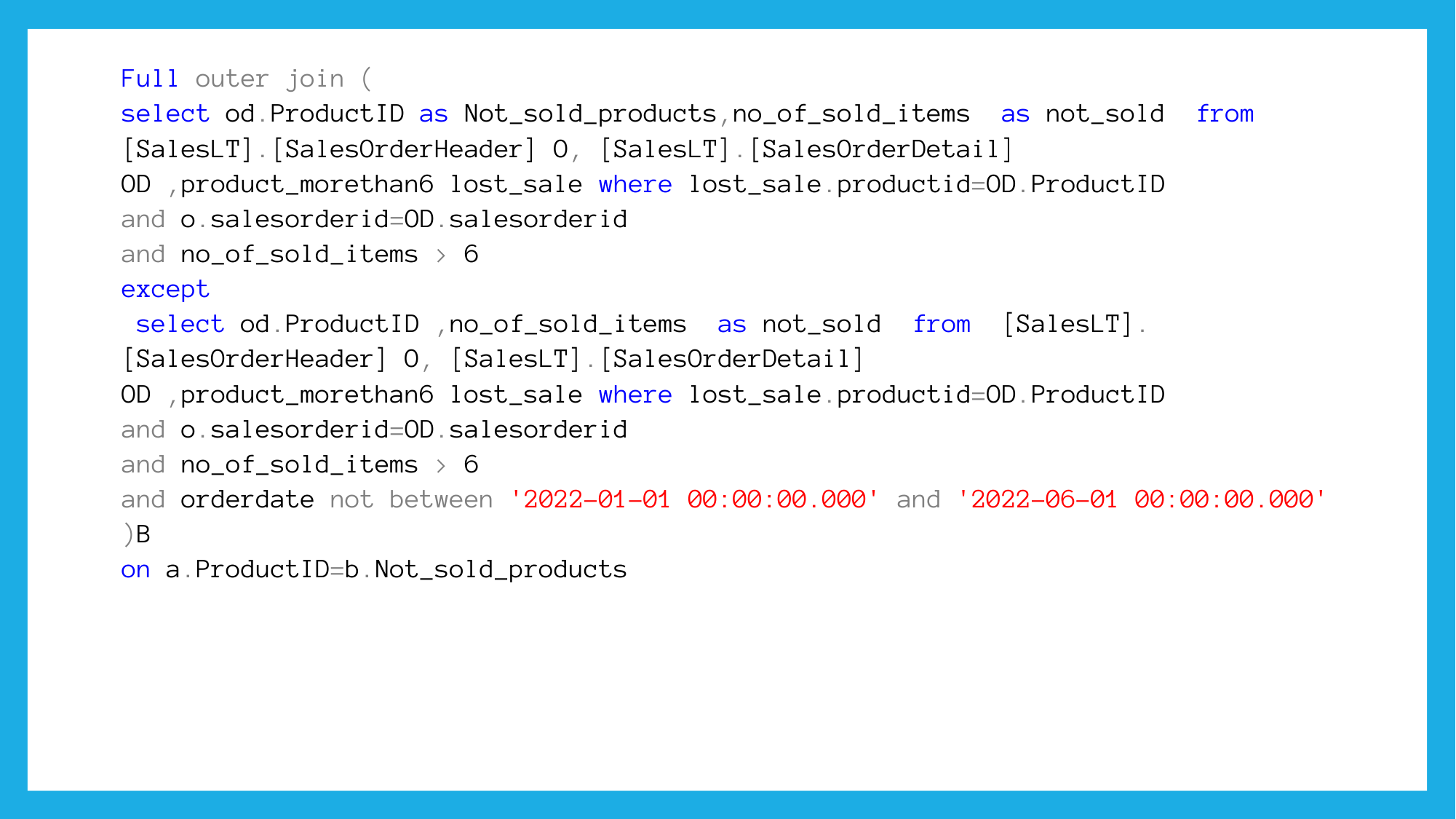

Full outer join (
select od.ProductID as Not_sold_products,no_of_sold_items  as not_sold  from  [SalesLT].[SalesOrderHeader] O, [SalesLT].[SalesOrderDetail]
OD ,product_morethan6 lost_sale where lost_sale.productid=OD.ProductID
and o.salesorderid=OD.salesorderid
and no_of_sold_items > 6
except
 select od.ProductID ,no_of_sold_items  as not_sold  from  [SalesLT].[SalesOrderHeader] O, [SalesLT].[SalesOrderDetail]
OD ,product_morethan6 lost_sale where lost_sale.productid=OD.ProductID
and o.salesorderid=OD.salesorderid
and no_of_sold_items > 6
and orderdate not between '2022-01-01 00:00:00.000' and '2022-06-01 00:00:00.000'
)B
on a.ProductID=b.Not_sold_products